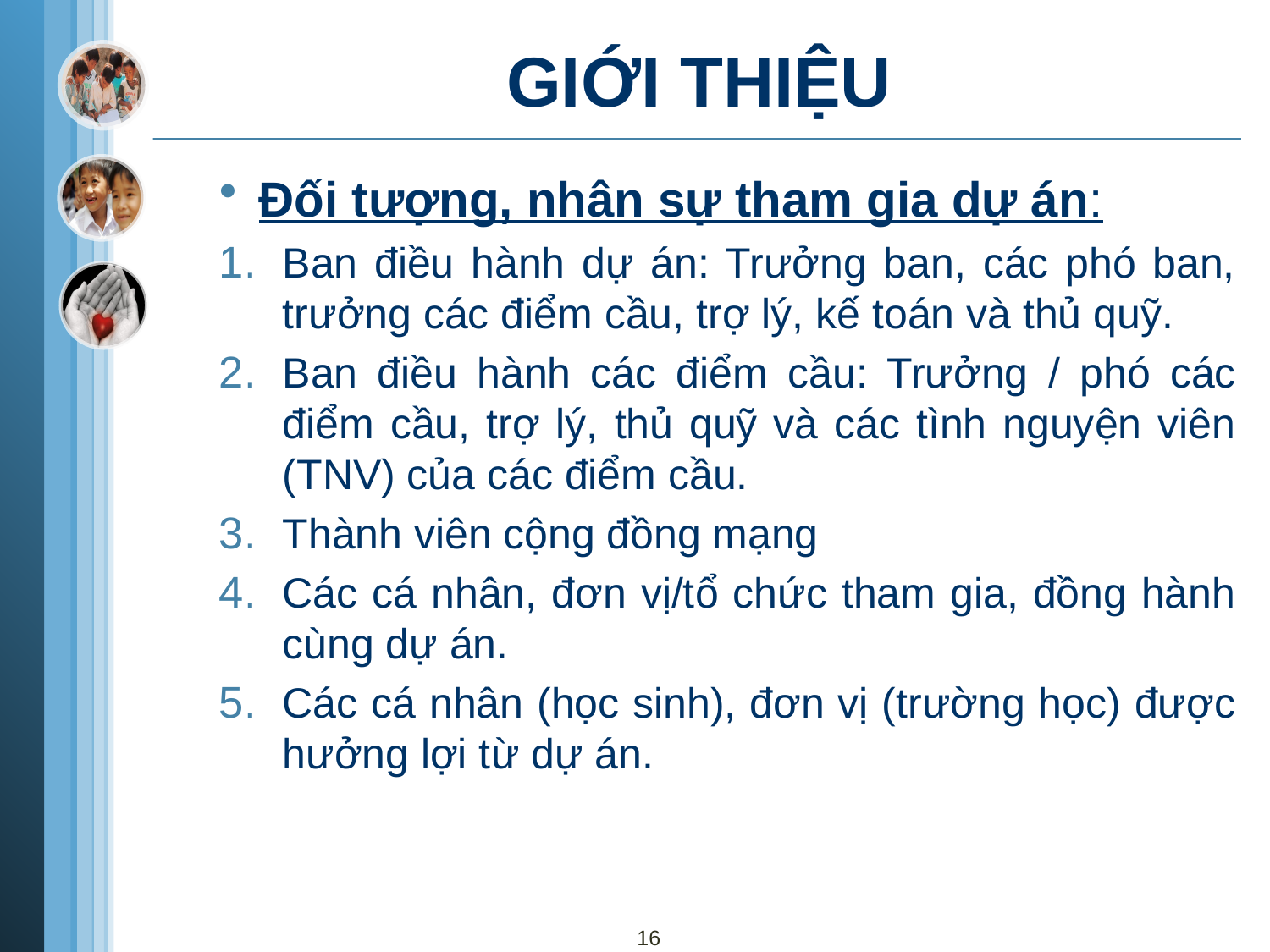

# GIỚI THIỆU
Đối tượng, nhân sự tham gia dự án:
Ban điều hành dự án: Trưởng ban, các phó ban, trưởng các điểm cầu, trợ lý, kế toán và thủ quỹ.
Ban điều hành các điểm cầu: Trưởng / phó các điểm cầu, trợ lý, thủ quỹ và các tình nguyện viên (TNV) của các điểm cầu.
Thành viên cộng đồng mạng
Các cá nhân, đơn vị/tổ chức tham gia, đồng hành cùng dự án.
Các cá nhân (học sinh), đơn vị (trường học) được hưởng lợi từ dự án.
16